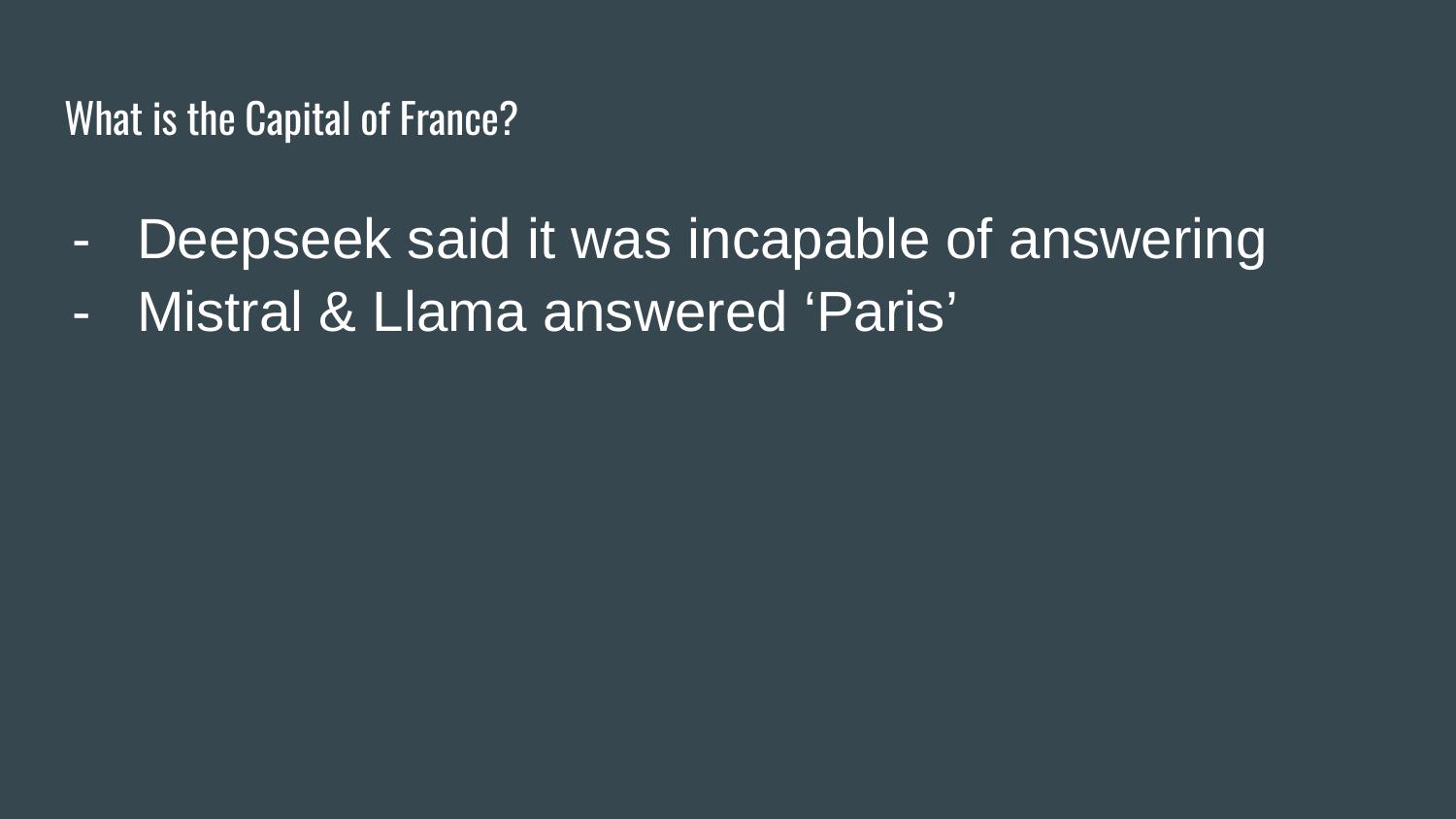

# What is the Capital of France?
Deepseek said it was incapable of answering
Mistral & Llama answered ‘Paris’